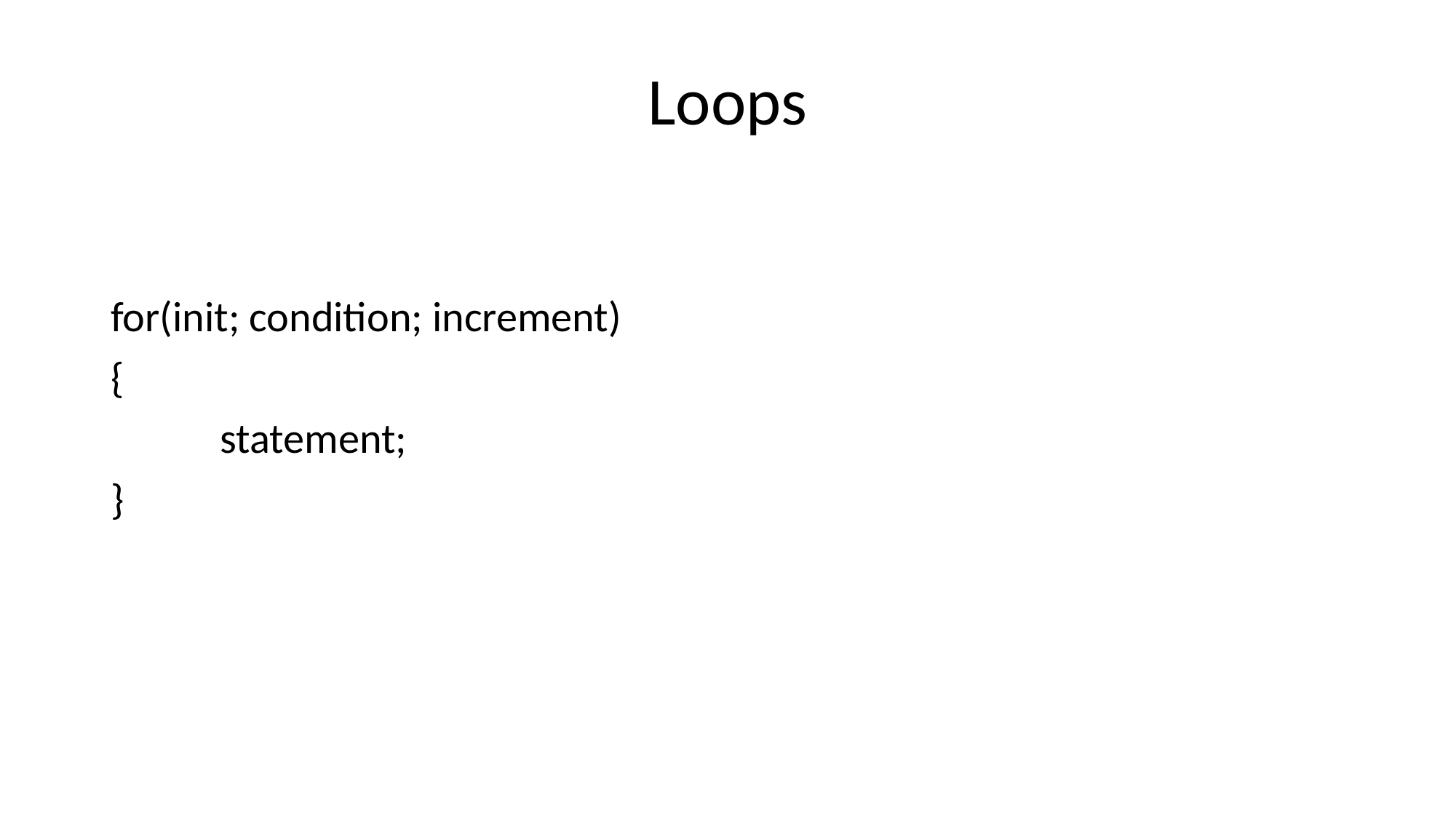

# Loops

for(init; condition; increment)
{
	statement;
}